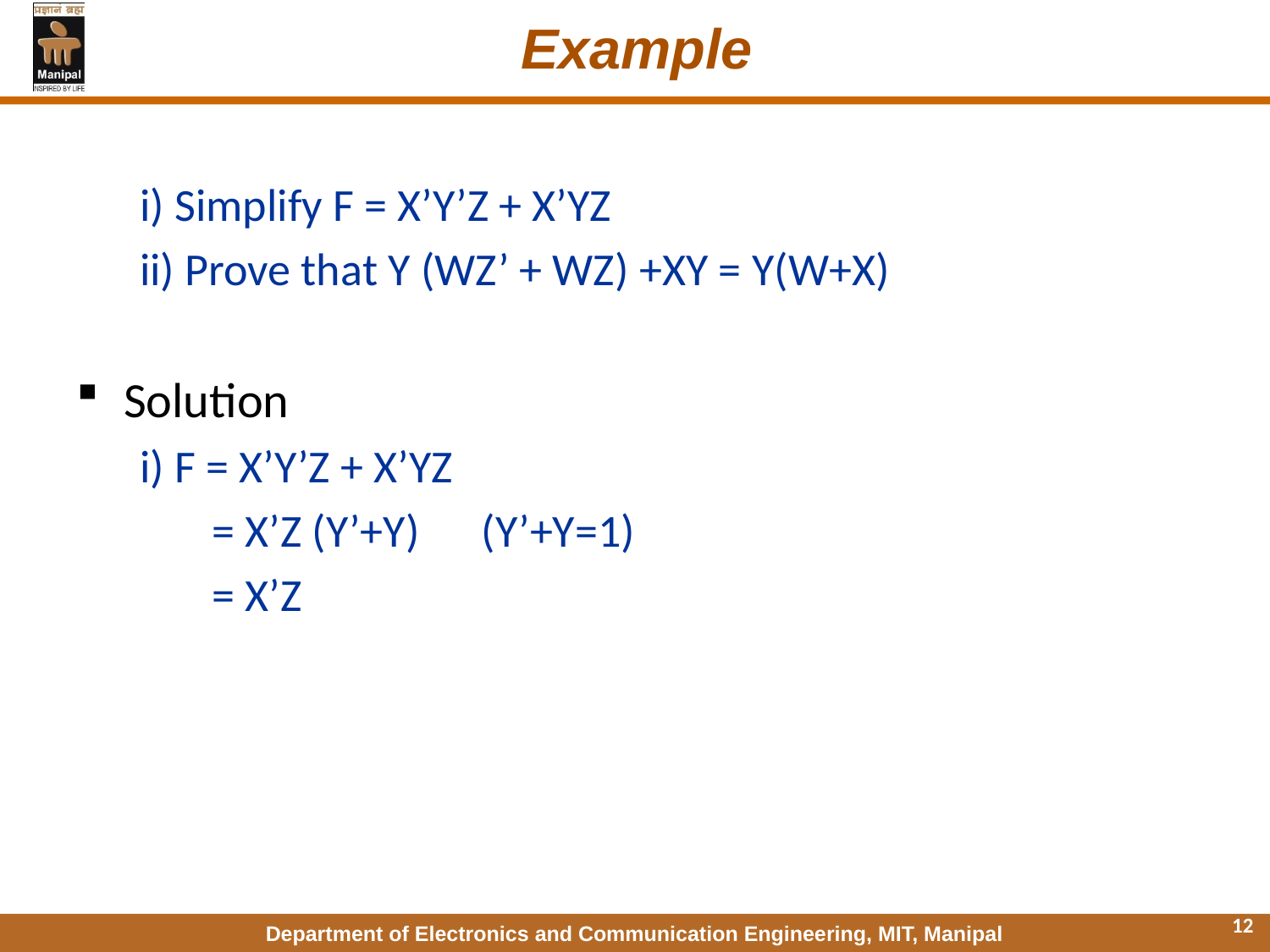

# Example
i) Simplify F = X’Y’Z + X’YZ
ii) Prove that Y (WZ’ + WZ) +XY = Y(W+X)

Solution
i) F = X’Y’Z + X’YZ
       = X’Z (Y’+Y)      (Y’+Y=1)
       = X’Z
12